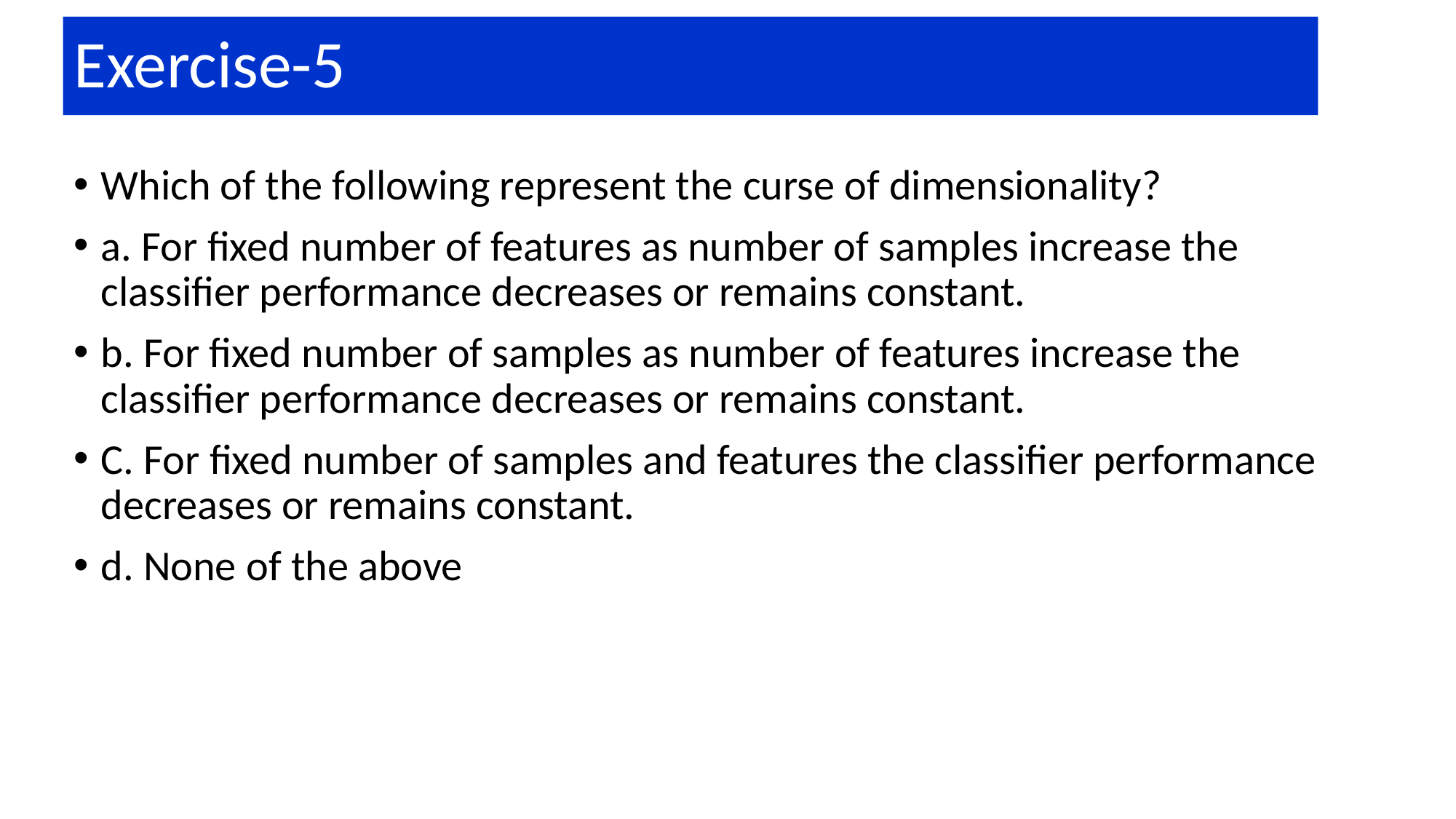

# Exercise-5
Which of the following represent the curse of dimensionality?
a. For fixed number of features as number of samples increase the classifier performance decreases or remains constant.
b. For fixed number of samples as number of features increase the classifier performance decreases or remains constant.
C. For fixed number of samples and features the classifier performance decreases or remains constant.
d. None of the above